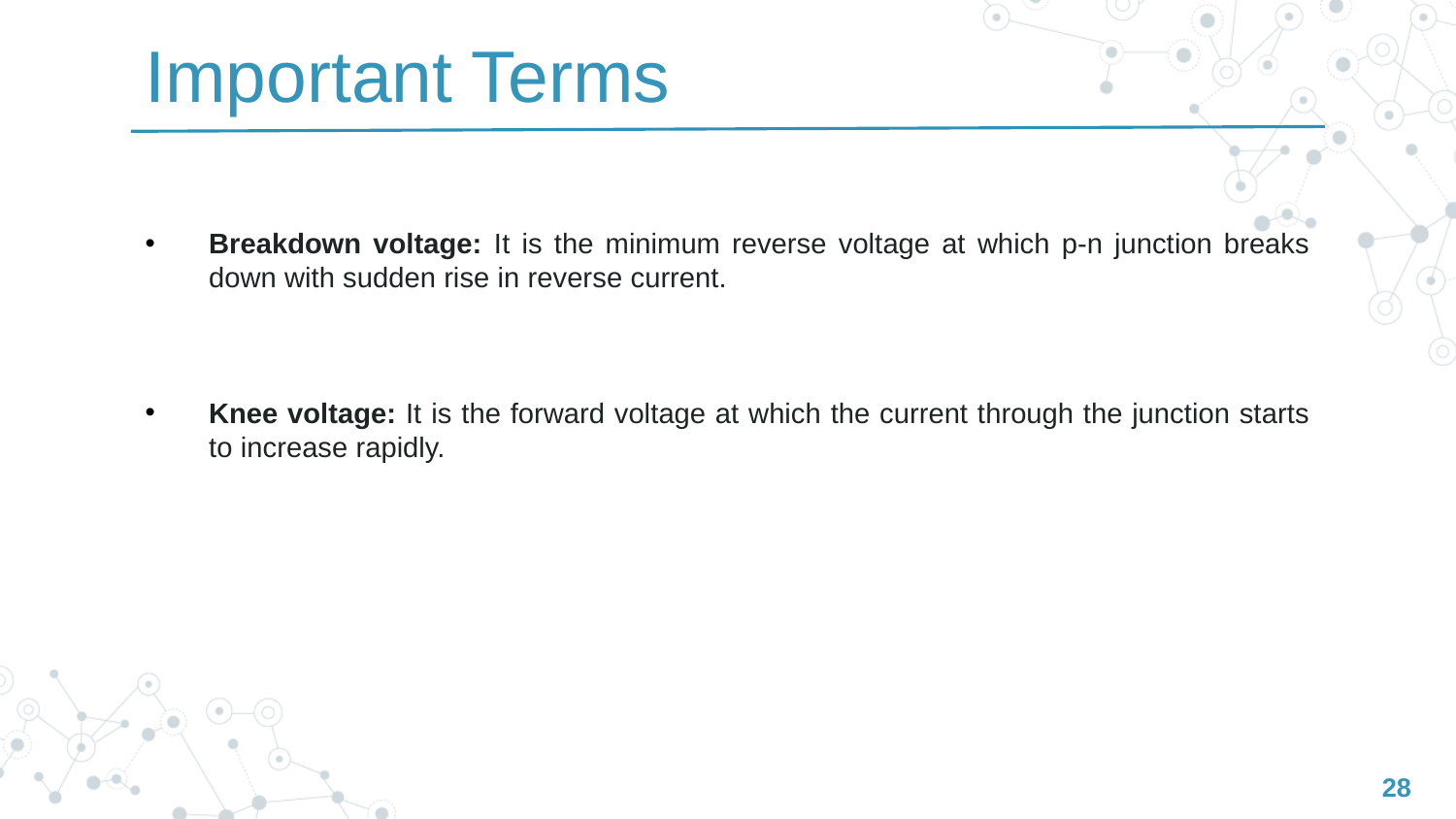

Important Terms
Breakdown voltage: It is the minimum reverse voltage at which p-n junction breaks down with sudden rise in reverse current.

Knee voltage: It is the forward voltage at which the current through the junction starts to increase rapidly.
28